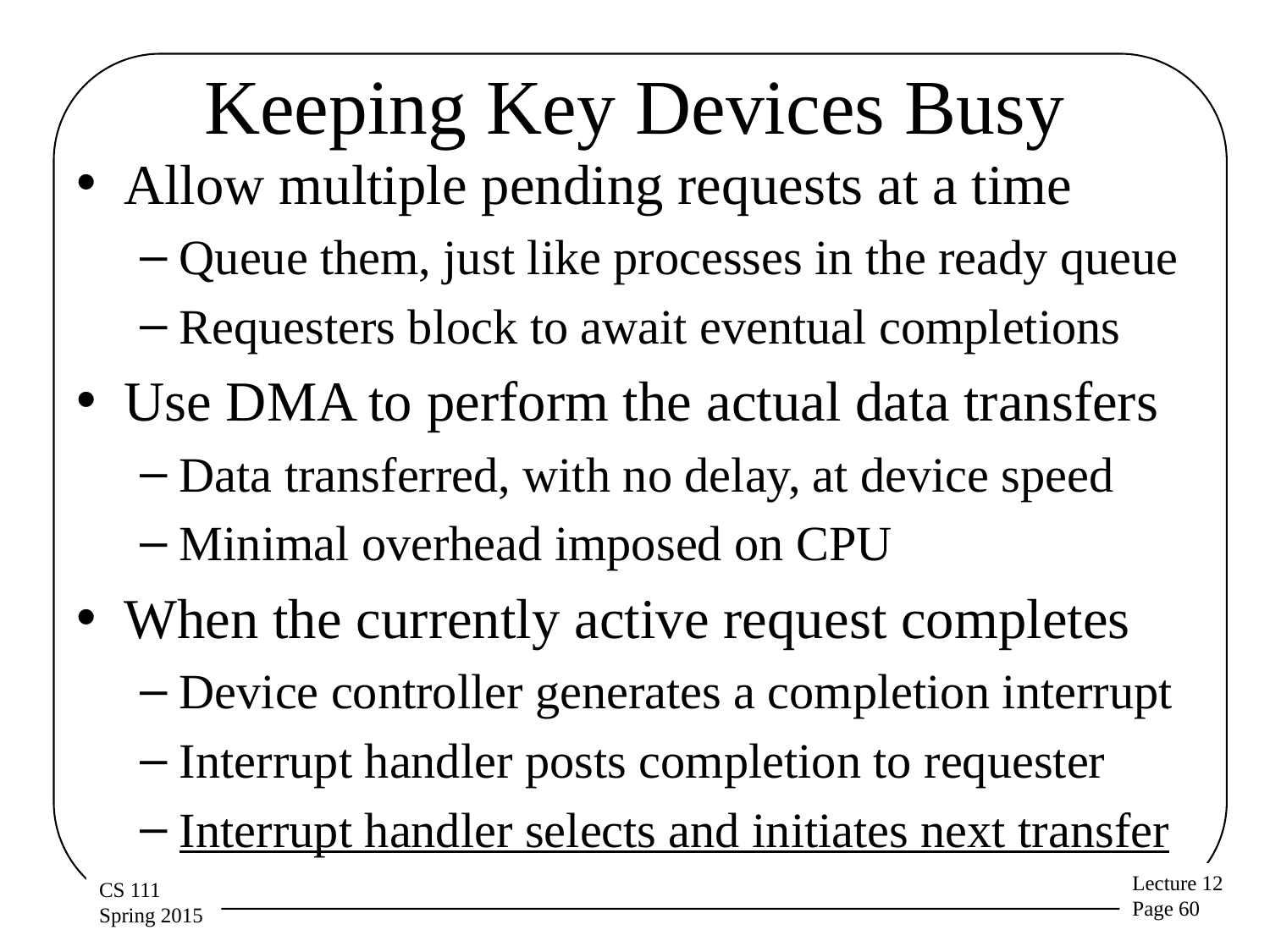

# Keeping Key Devices Busy
Allow multiple pending requests at a time
Queue them, just like processes in the ready queue
Requesters block to await eventual completions
Use DMA to perform the actual data transfers
Data transferred, with no delay, at device speed
Minimal overhead imposed on CPU
When the currently active request completes
Device controller generates a completion interrupt
Interrupt handler posts completion to requester
Interrupt handler selects and initiates next transfer